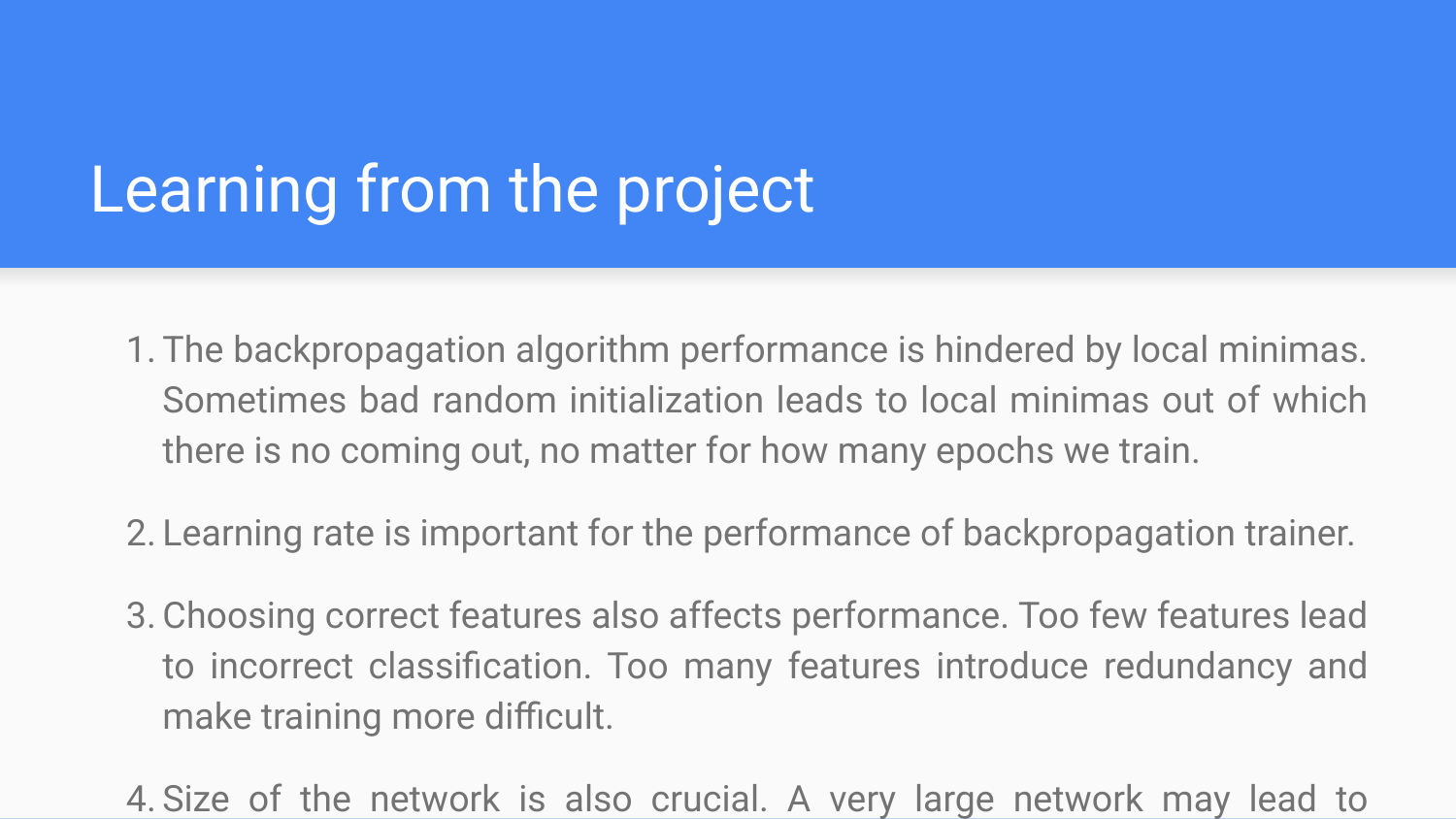

# Learning from the project
The backpropagation algorithm performance is hindered by local minimas. Sometimes bad random initialization leads to local minimas out of which there is no coming out, no matter for how many epochs we train.
Learning rate is important for the performance of backpropagation trainer.
Choosing correct features also affects performance. Too few features lead to incorrect classification. Too many features introduce redundancy and make training more difficult.
Size of the network is also crucial. A very large network may lead to overfitting whereas a very small network may not have enough computational power to compute complex functions.